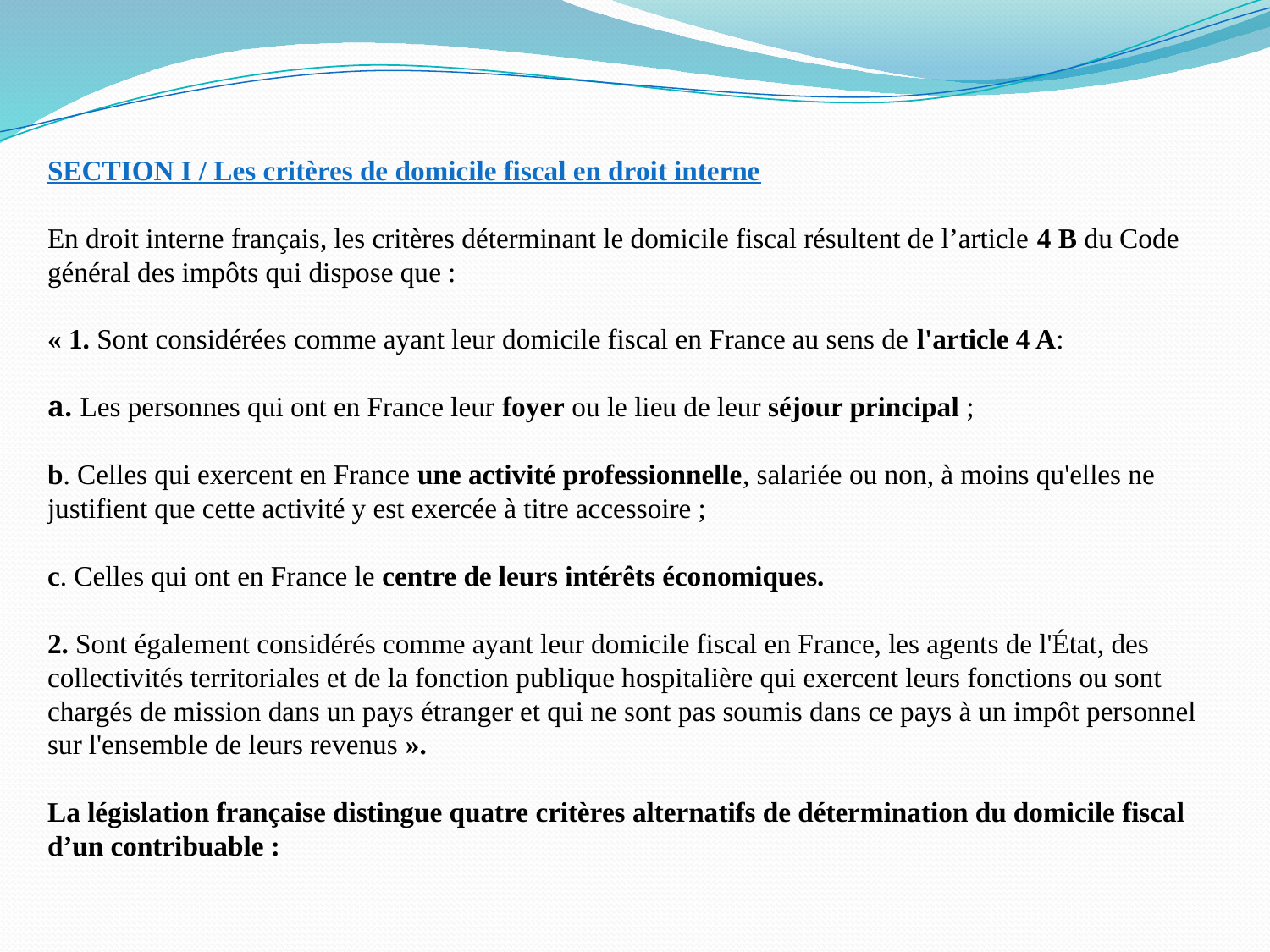

SECTION I / Les critères de domicile fiscal en droit interne

En droit interne français, les critères déterminant le domicile fiscal résultent de l’article 4 B du Code général des impôts qui dispose que :

« 1. Sont considérées comme ayant leur domicile fiscal en France au sens de l'article 4 A:

a. Les personnes qui ont en France leur foyer ou le lieu de leur séjour principal ;

b. Celles qui exercent en France une activité professionnelle, salariée ou non, à moins qu'elles ne justifient que cette activité y est exercée à titre accessoire ;

c. Celles qui ont en France le centre de leurs intérêts économiques.

2. Sont également considérés comme ayant leur domicile fiscal en France, les agents de l'État, des collectivités territoriales et de la fonction publique hospitalière qui exercent leurs fonctions ou sont chargés de mission dans un pays étranger et qui ne sont pas soumis dans ce pays à un impôt personnel sur l'ensemble de leurs revenus ».

La législation française distingue quatre critères alternatifs de détermination du domicile fiscal d’un contribuable :